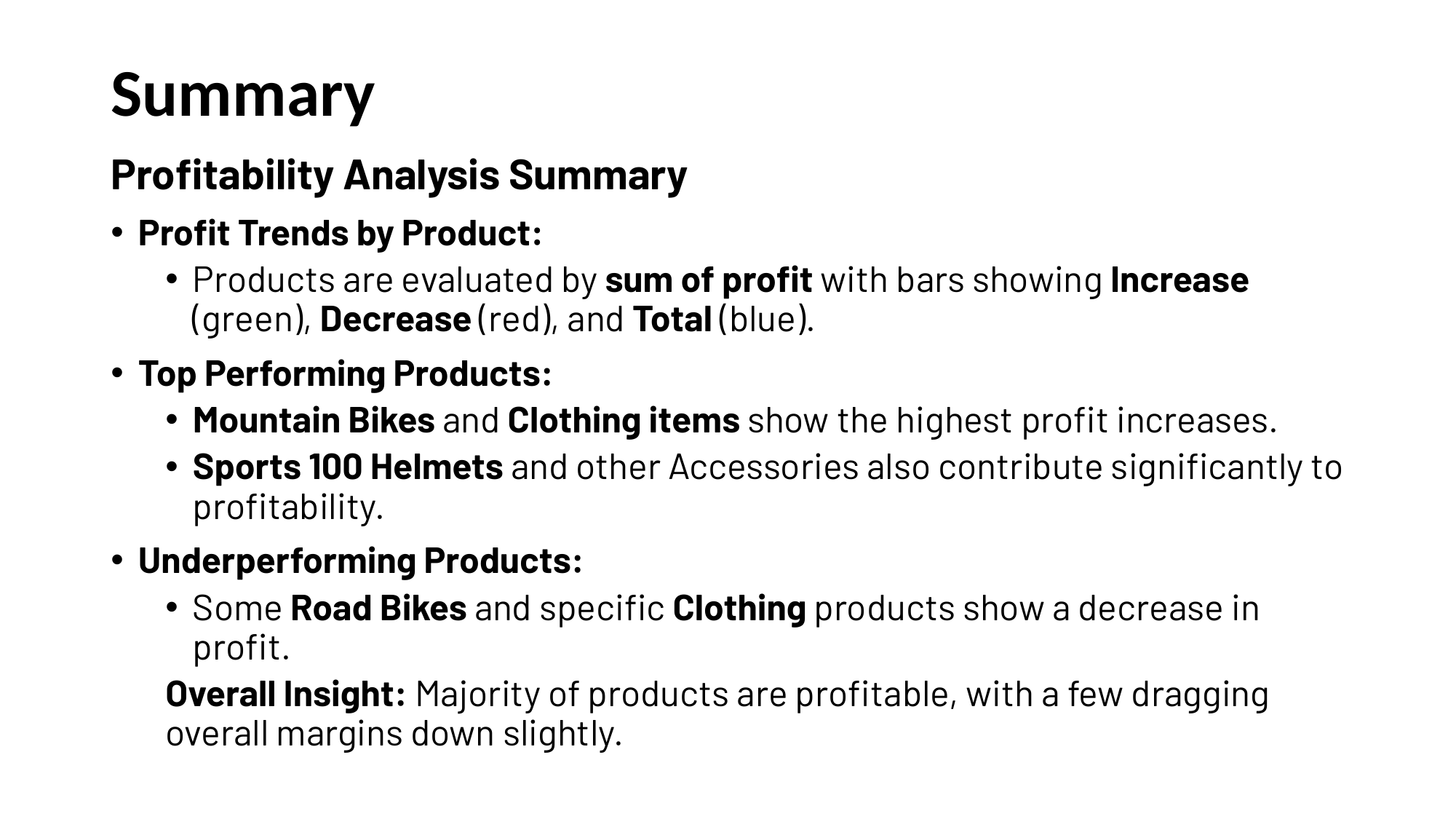

# Summary
Profitability Analysis Summary
Profit Trends by Product:
Products are evaluated by sum of profit with bars showing Increase (green), Decrease (red), and Total (blue).
Top Performing Products:
Mountain Bikes and Clothing items show the highest profit increases.
Sports 100 Helmets and other Accessories also contribute significantly to profitability.
Underperforming Products:
Some Road Bikes and specific Clothing products show a decrease in profit.
Overall Insight: Majority of products are profitable, with a few dragging overall margins down slightly.